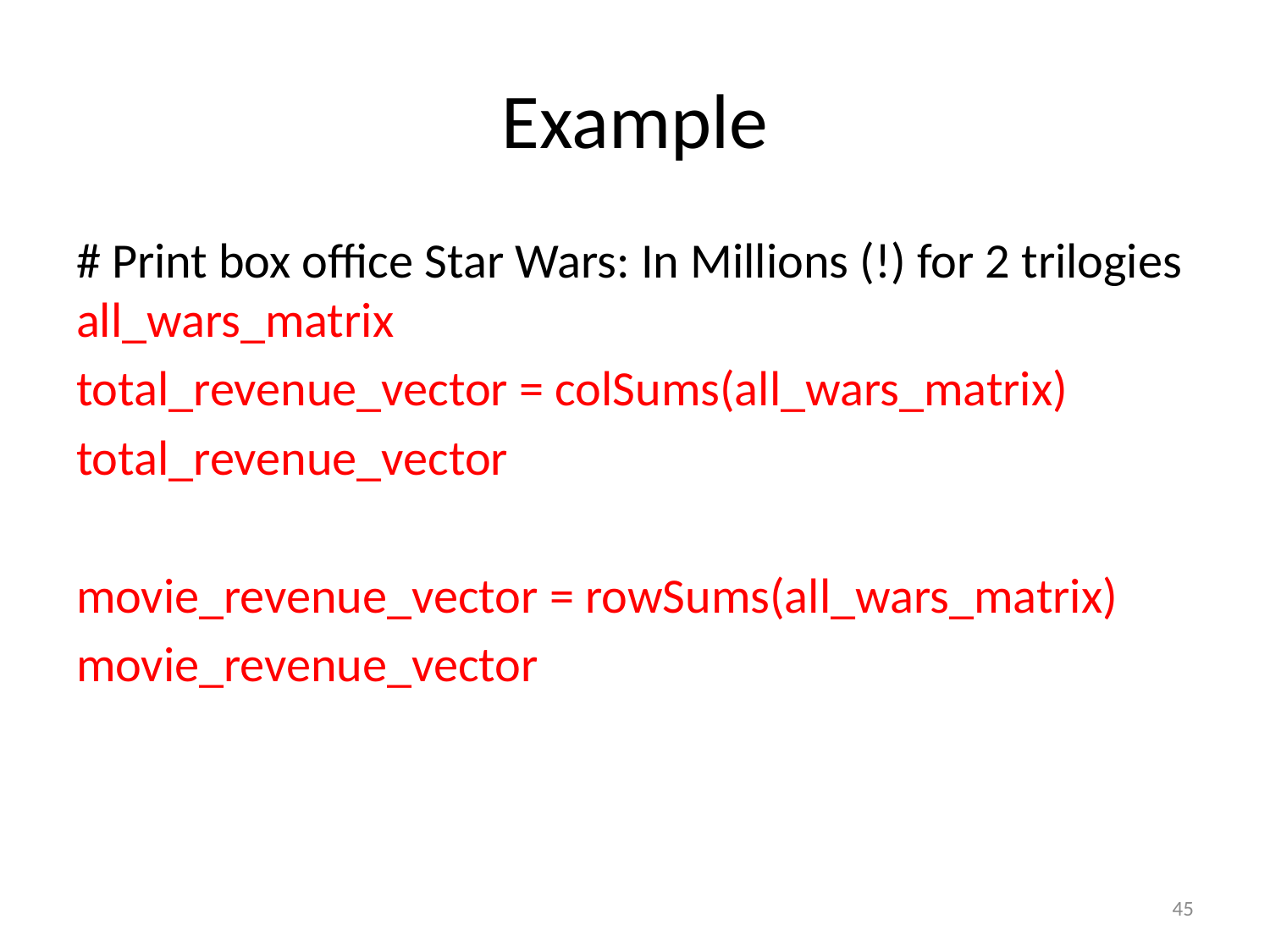

# Example
# Print box office Star Wars: In Millions (!) for 2 trilogies all_wars_matrix
total_revenue_vector = colSums(all_wars_matrix)
total_revenue_vector

movie_revenue_vector = rowSums(all_wars_matrix)
movie_revenue_vector

45